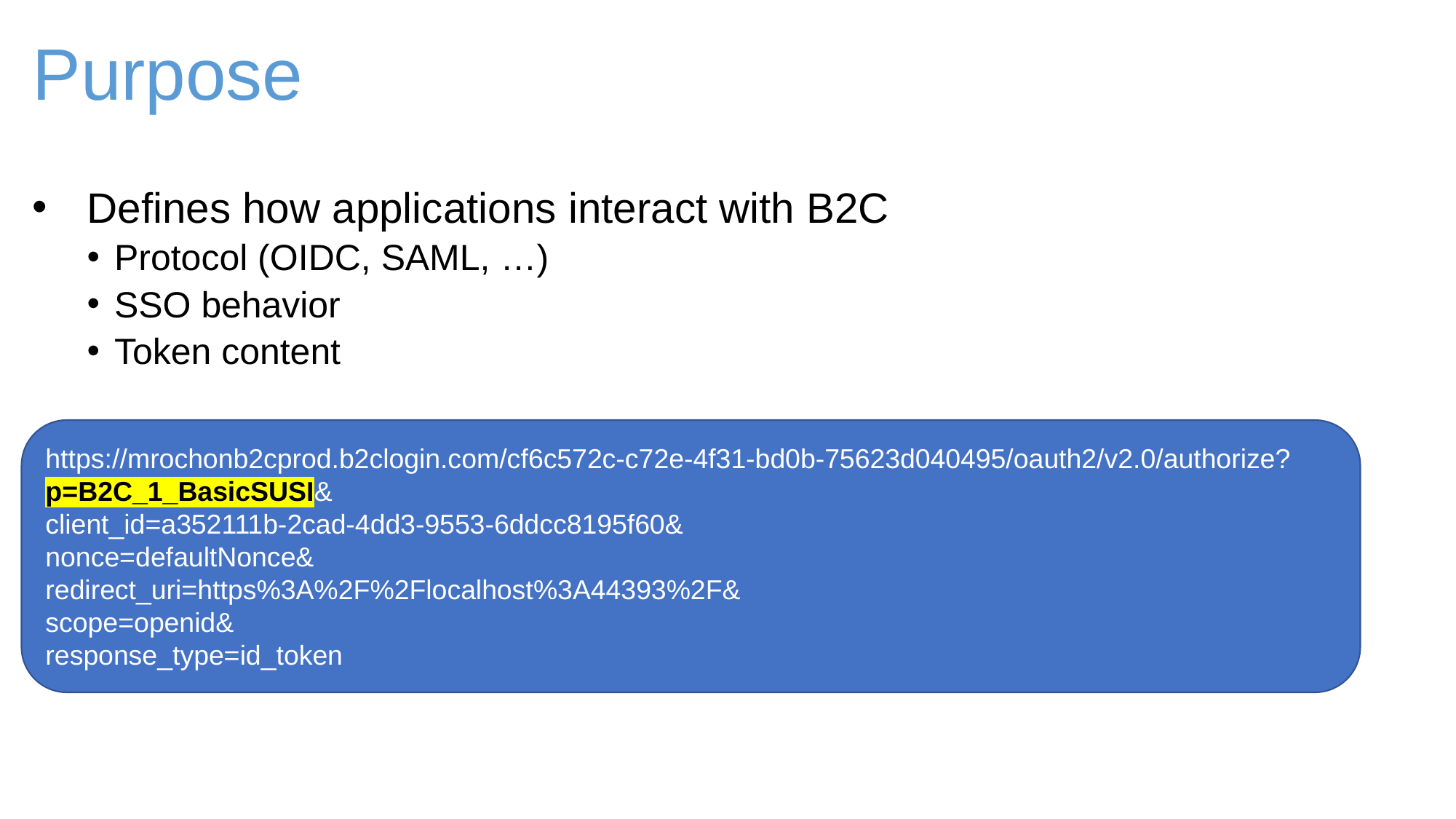

# Purpose
Defines how applications interact with B2C
Protocol (OIDC, SAML, …)
SSO behavior
Token content

https://mrochonb2cprod.b2clogin.com/cf6c572c-c72e-4f31-bd0b-75623d040495/oauth2/v2.0/authorize?
p=B2C_1_BasicSUSI&
client_id=a352111b-2cad-4dd3-9553-6ddcc8195f60&
nonce=defaultNonce&
redirect_uri=https%3A%2F%2Flocalhost%3A44393%2F&
scope=openid&
response_type=id_token